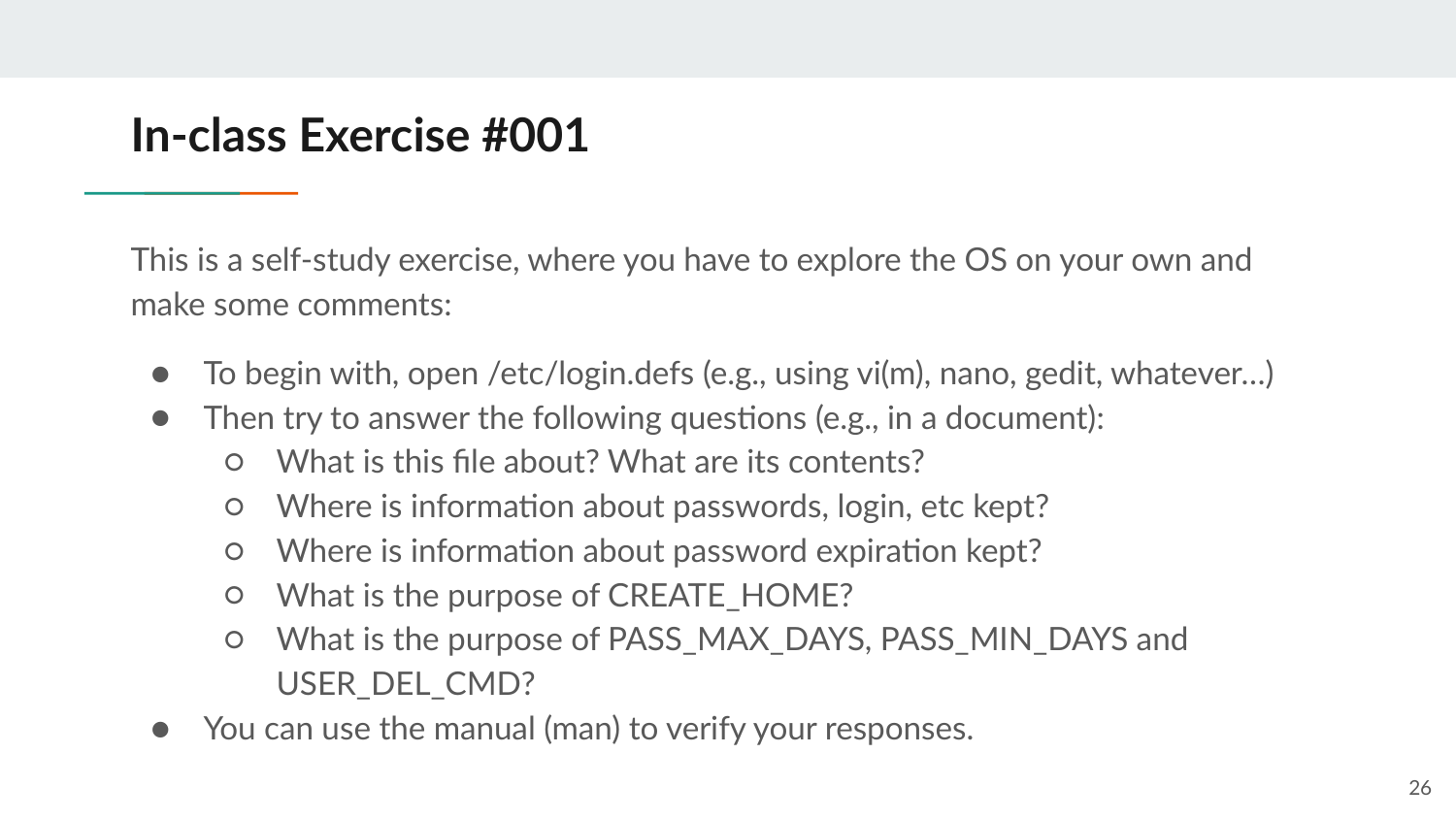

# In-class Exercise #001
This is a self-study exercise, where you have to explore the OS on your own and make some comments:
To begin with, open /etc/login.defs (e.g., using vi(m), nano, gedit, whatever…)
Then try to answer the following questions (e.g., in a document):
What is this file about? What are its contents?
Where is information about passwords, login, etc kept?
Where is information about password expiration kept?
What is the purpose of CREATE_HOME?
What is the purpose of PASS_MAX_DAYS, PASS_MIN_DAYS and USER_DEL_CMD?
You can use the manual (man) to verify your responses.
26